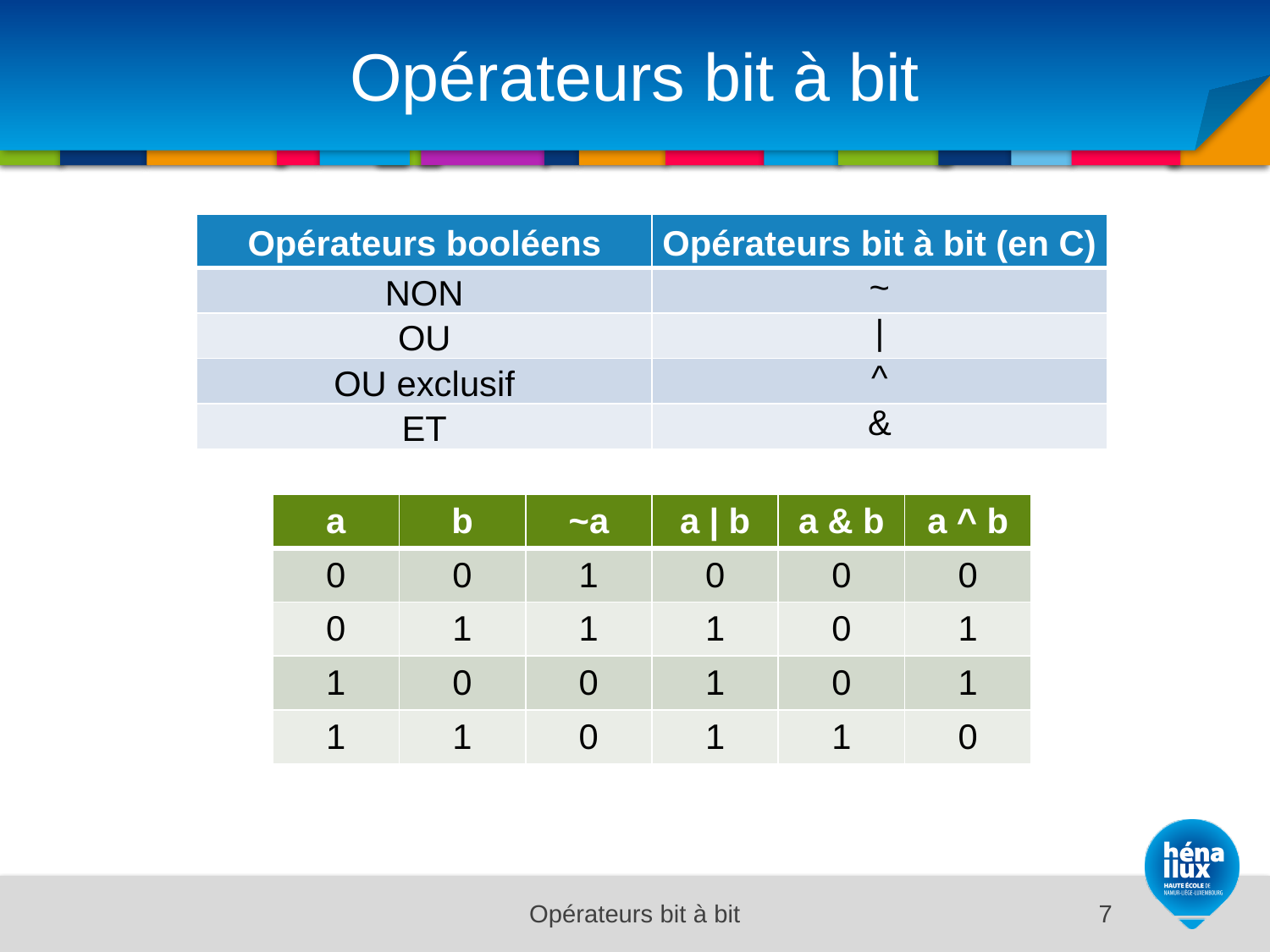

# Opérateurs bit à bit

| Opérateurs booléens | Opérateurs bit à bit (en C) |
| --- | --- |
| NON | ~ |
| OU | | |
| OU exclusif | ^ |
| ET | & |
| a | b | ~a | a | b | a & b | a ^ b |
| --- | --- | --- | --- | --- | --- |
| 0 | 0 | 1 | 0 | 0 | 0 |
| 0 | 1 | 1 | 1 | 0 | 1 |
| 1 | 0 | 0 | 1 | 0 | 1 |
| 1 | 1 | 0 | 1 | 1 | 0 |
Opérateurs bit à bit
7